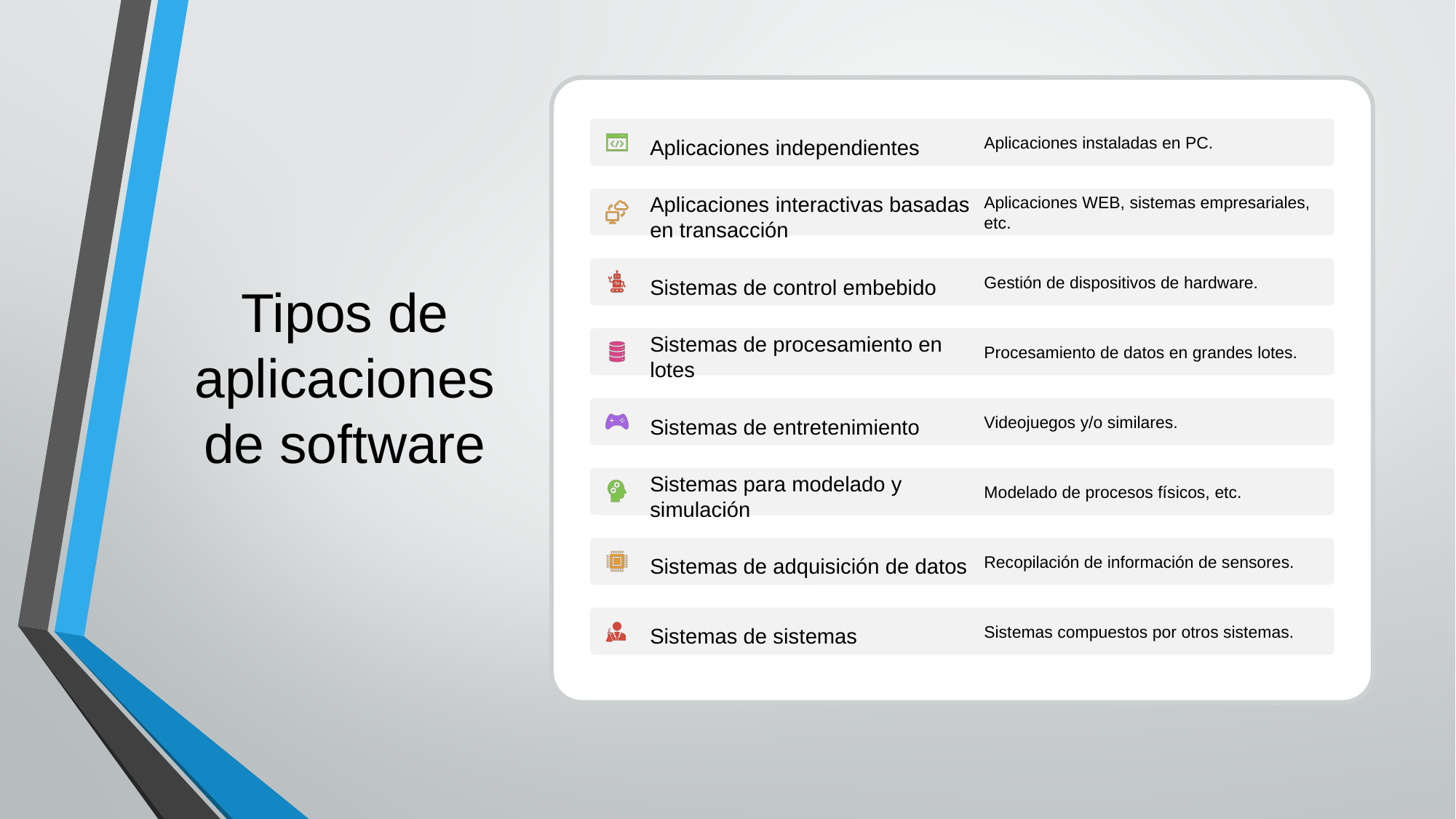

Aplicaciones independientes
Aplicaciones instaladas en PC.
Aplicaciones interactivas basadas en transacción
Aplicaciones WEB, sistemas empresariales, etc.
Sistemas de control embebido
Gestión de dispositivos de hardware.
Sistemas de procesamiento en lotes
Procesamiento de datos en grandes lotes.
Sistemas de entretenimiento
Videojuegos y/o similares.
Sistemas para modelado y simulación
Modelado de procesos físicos, etc.
Sistemas de adquisición de datos
Recopilación de información de sensores.
Sistemas de sistemas
Sistemas compuestos por otros sistemas.
# Tipos de aplicaciones de software